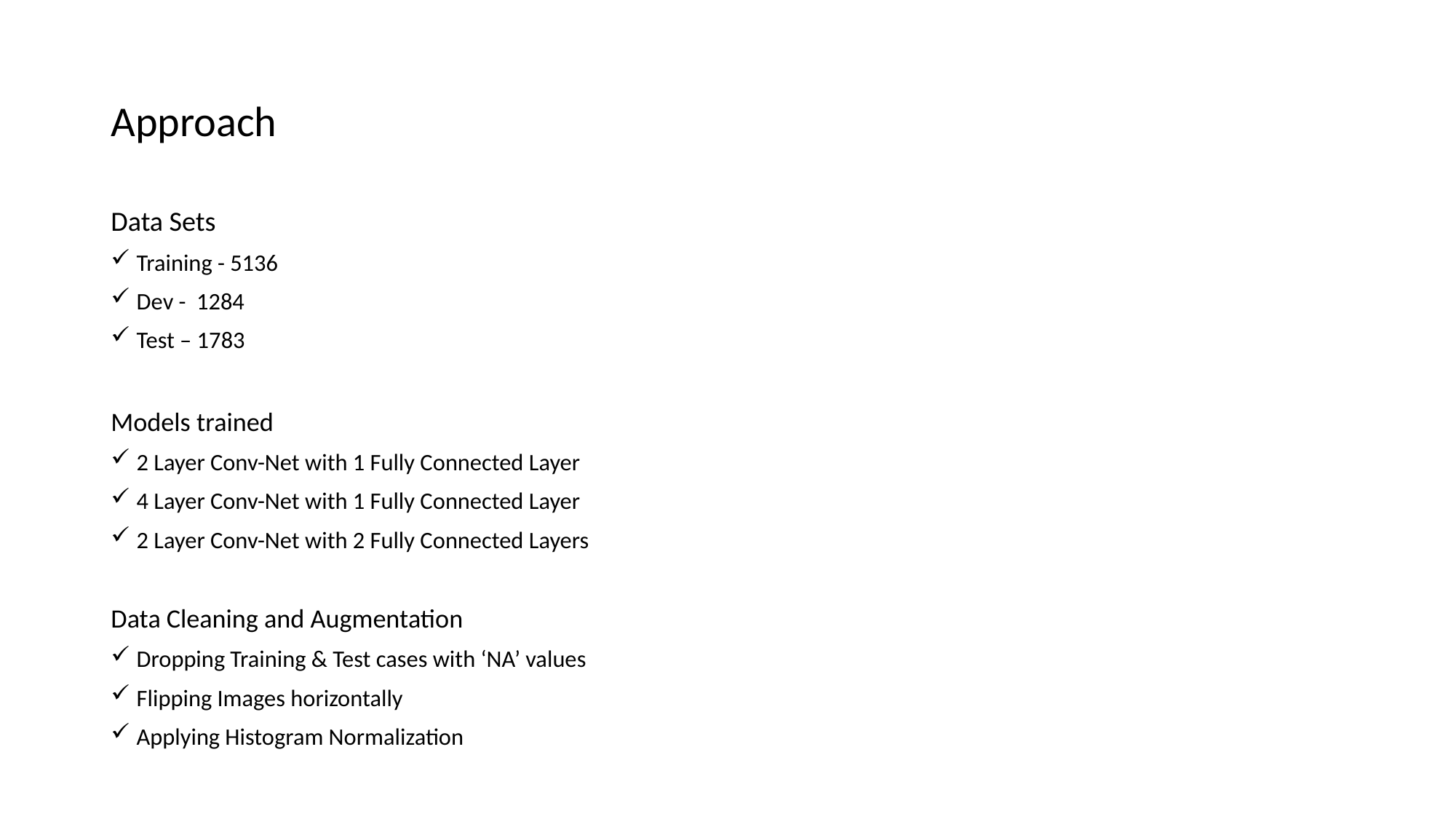

# Approach
Data Sets
Training - 5136
Dev -  1284
Test – 1783

Models trained
2 Layer Conv-Net with 1 Fully Connected Layer
4 Layer Conv-Net with 1 Fully Connected Layer
2 Layer Conv-Net with 2 Fully Connected Layers

Data Cleaning and Augmentation
Dropping Training & Test cases with ‘NA’ values
Flipping Images horizontally
Applying Histogram Normalization